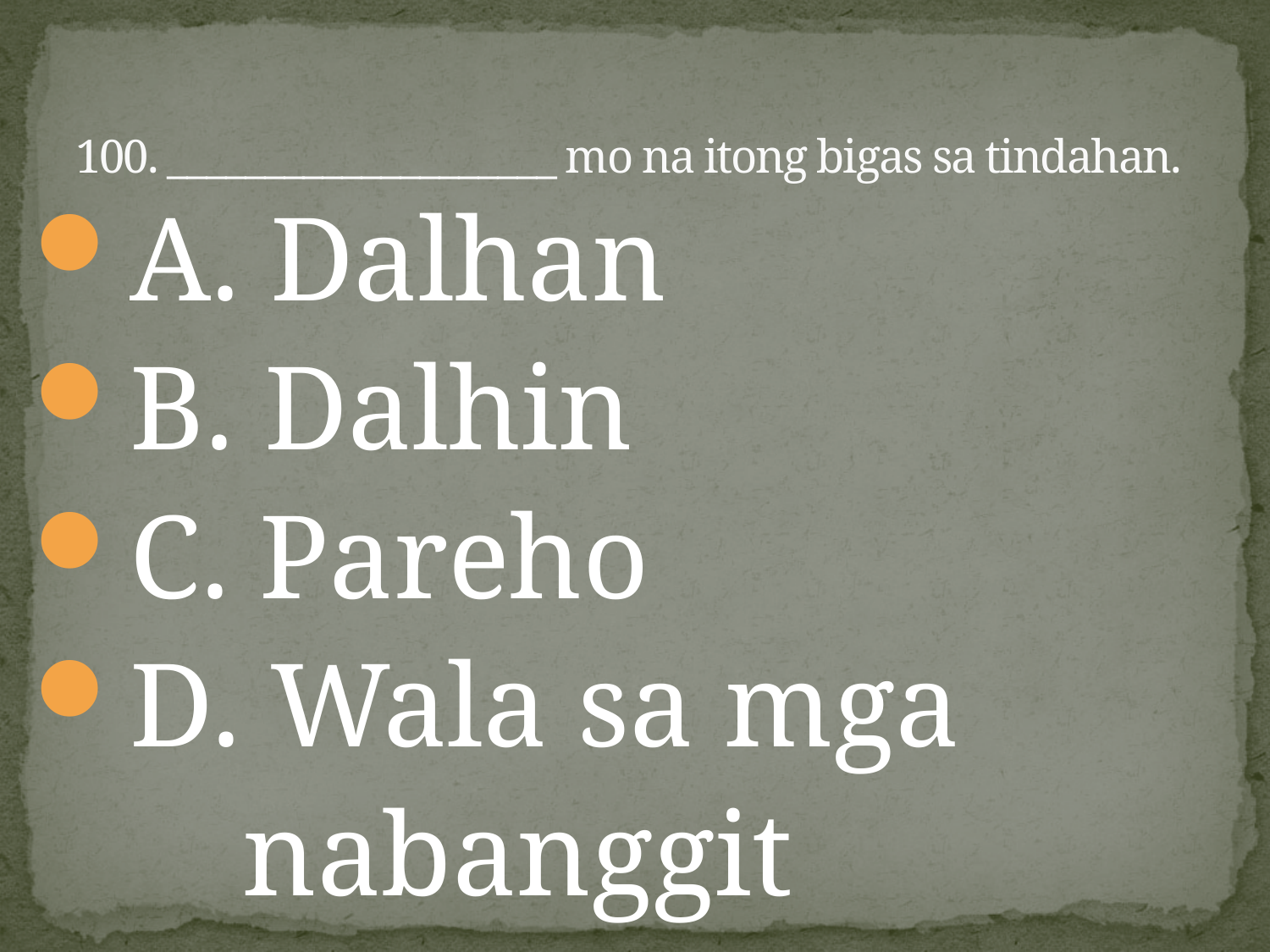

# 100. ____________________ mo na itong bigas sa tindahan.
A. Dalhan
B. Dalhin
C. Pareho
D. Wala sa mga
       nabanggit